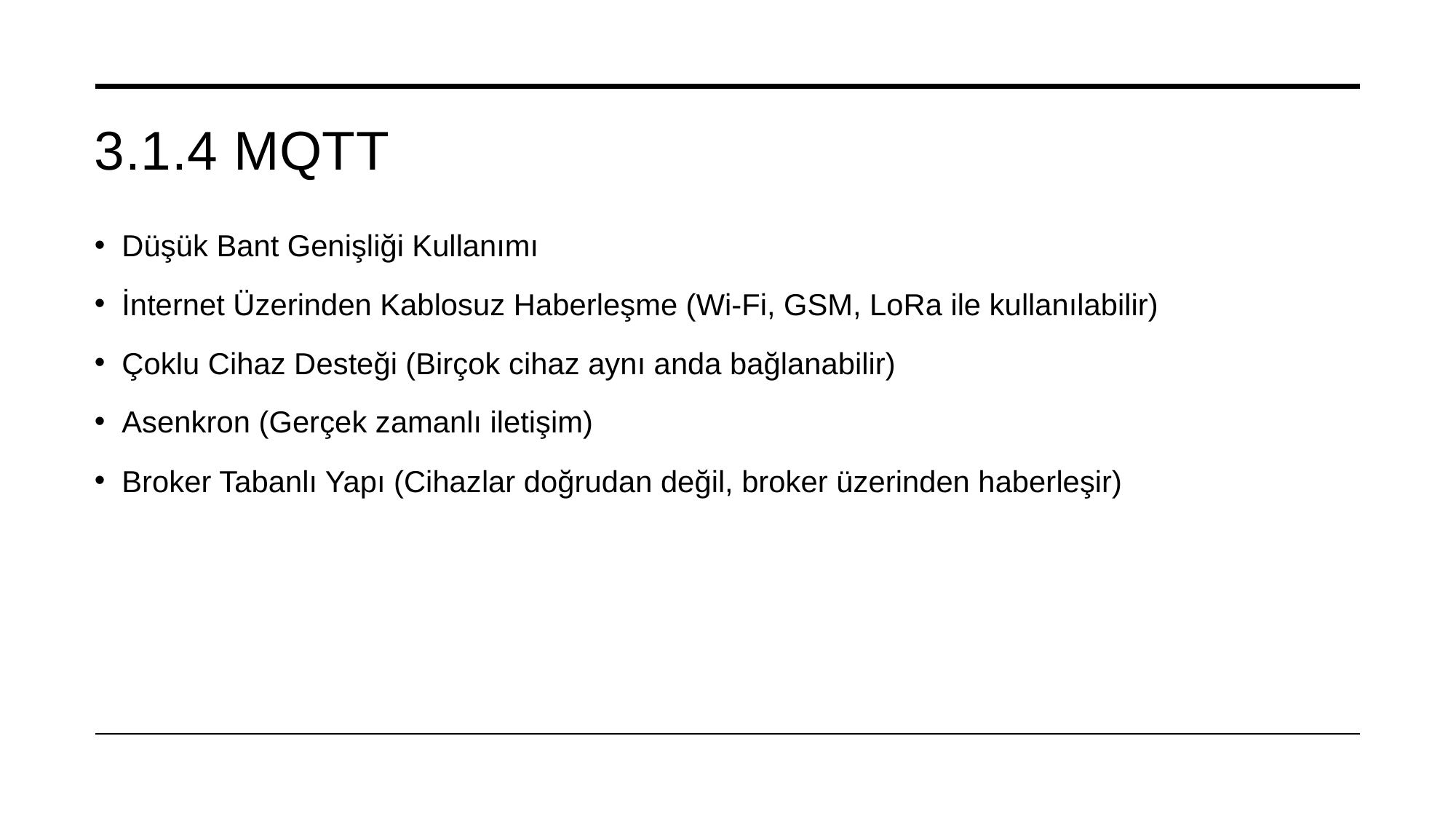

# 3.1.4 MQTT
Düşük Bant Genişliği Kullanımı
İnternet Üzerinden Kablosuz Haberleşme (Wi-Fi, GSM, LoRa ile kullanılabilir)
Çoklu Cihaz Desteği (Birçok cihaz aynı anda bağlanabilir)
Asenkron (Gerçek zamanlı iletişim)
Broker Tabanlı Yapı (Cihazlar doğrudan değil, broker üzerinden haberleşir)